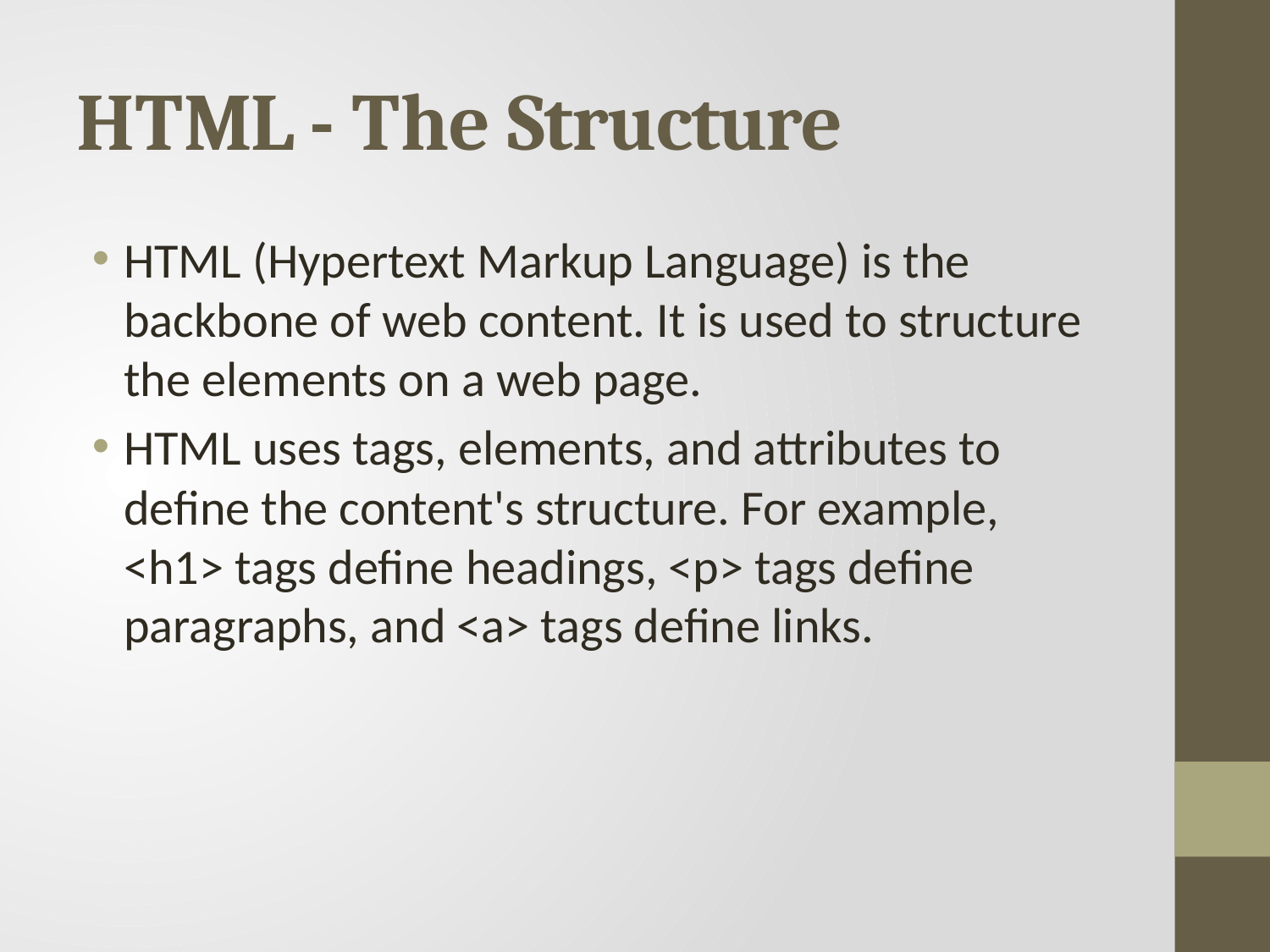

# HTML - The Structure
HTML (Hypertext Markup Language) is the backbone of web content. It is used to structure the elements on a web page.
HTML uses tags, elements, and attributes to define the content's structure. For example, <h1> tags define headings, <p> tags define paragraphs, and <a> tags define links.